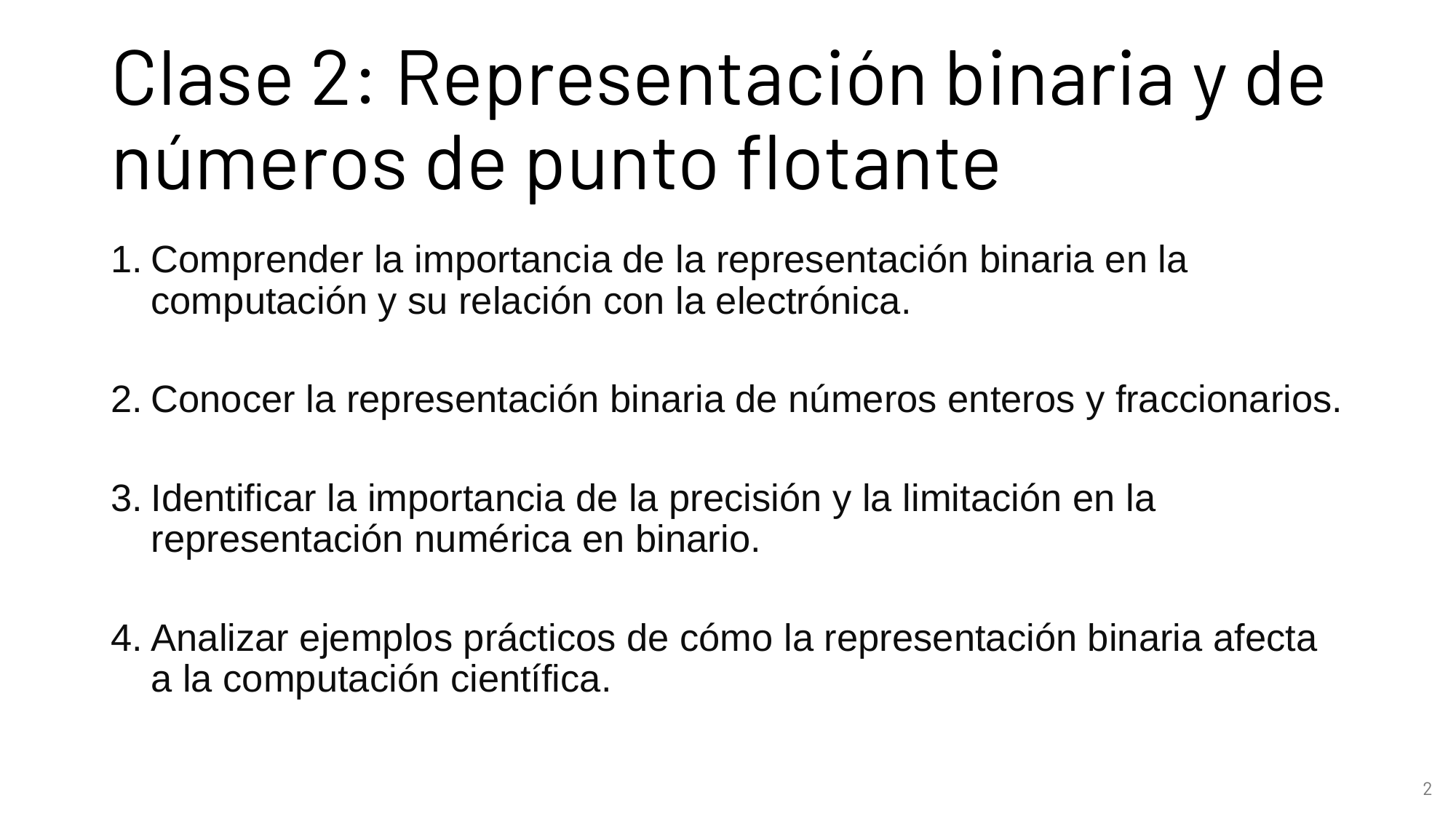

# Clase 2: Representación binaria y de números de punto flotante
Comprender la importancia de la representación binaria en la computación y su relación con la electrónica.

Conocer la representación binaria de números enteros y fraccionarios.

Identificar la importancia de la precisión y la limitación en la representación numérica en binario.

Analizar ejemplos prácticos de cómo la representación binaria afecta a la computación científica.
2